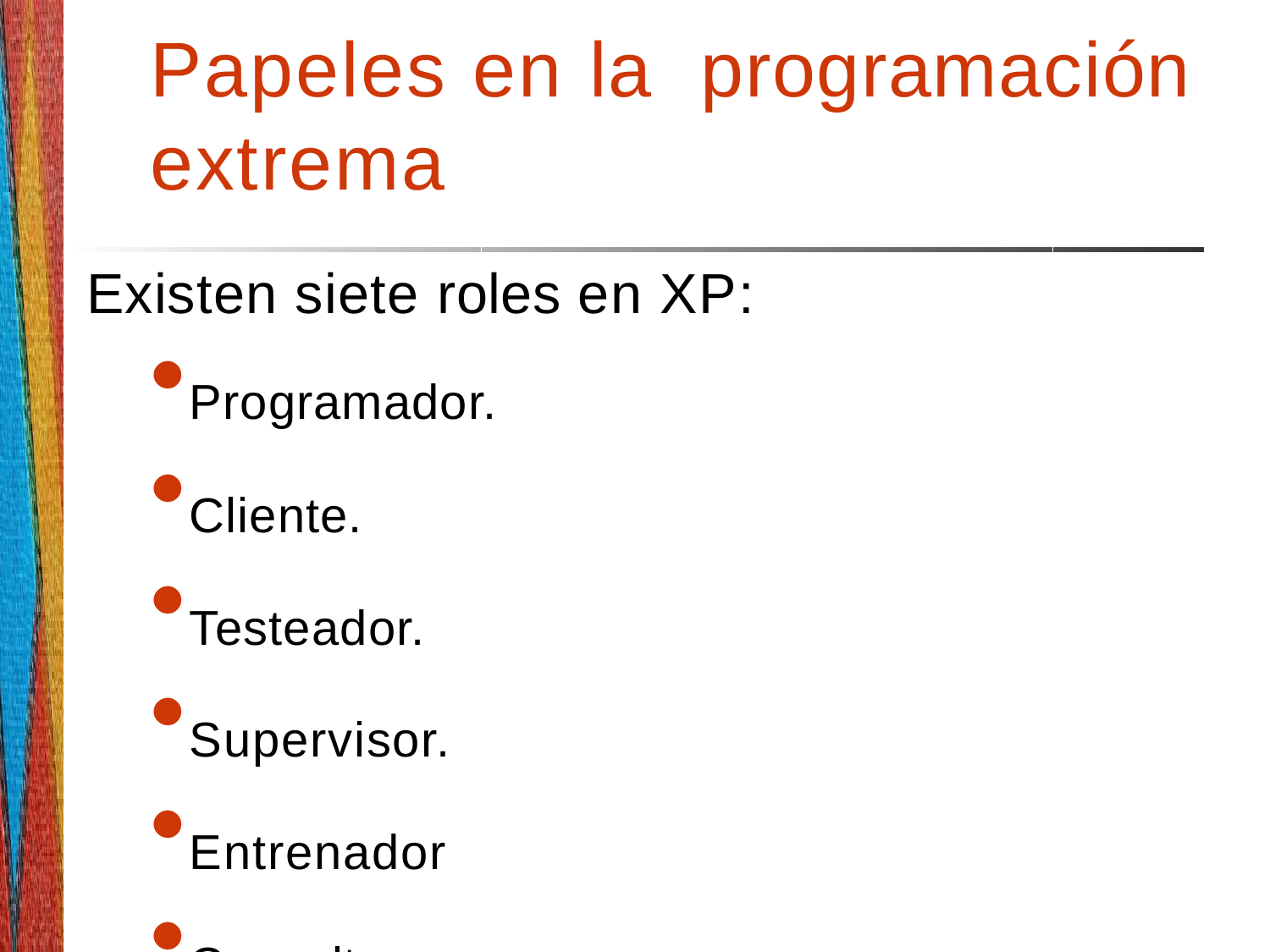

# Papeles en la  programación extrema
Existen siete roles en XP:
Programador.
Cliente.
Testeador.
Supervisor.
Entrenador
Consultor.
El gran jefe.